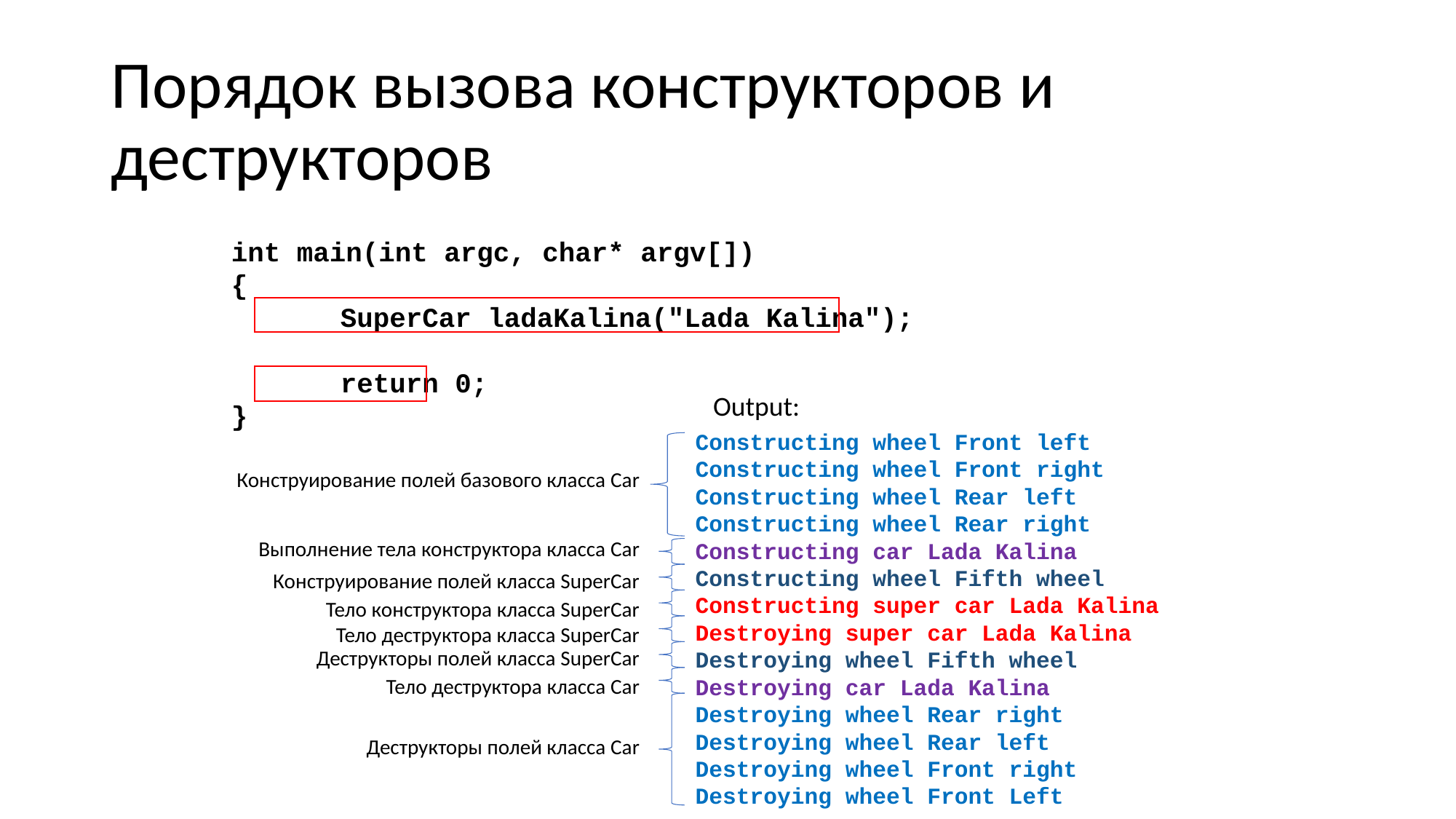

# Порядок вызова конструкторов и деструкторов
int main(int argc, char* argv[])
{
	SuperCar ladaKalina("Lada Kalina");

	return 0;
}

Output:
Constructing wheel Front left
Constructing wheel Front right
Constructing wheel Rear left
Constructing wheel Rear right
Constructing car Lada Kalina
Constructing wheel Fifth wheel
Constructing super car Lada Kalina
Destroying super car Lada Kalina
Destroying wheel Fifth wheel
Destroying car Lada Kalina
Destroying wheel Rear right
Destroying wheel Rear left
Destroying wheel Front right
Destroying wheel Front Left

Конструирование полей базового класса Car
Выполнение тела конструктора класса Car

Конструирование полей класса SuperCar

Тело конструктора класса SuperCar

Тело деструктора класса SuperCar
Деструкторы полей класса SuperCar

Тело деструктора класса Car

Деструкторы полей класса Car